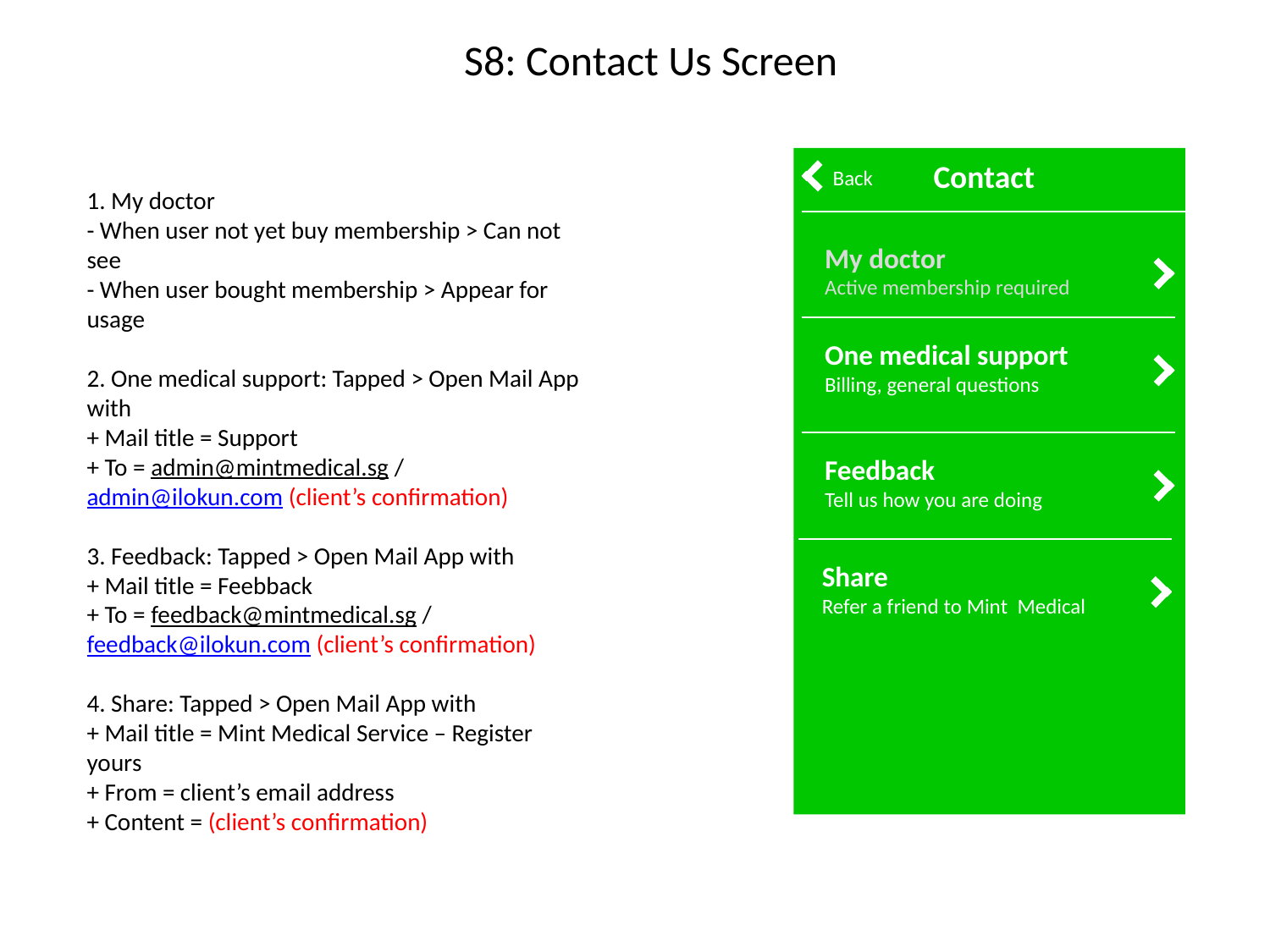

S8: Contact Us Screen

Contact
Back

1. My doctor
- When user not yet buy membership > Can not see
- When user bought membership > Appear for usage

2. One medical support: Tapped > Open Mail App with
+ Mail title = Support
+ To = admin@mintmedical.sg / admin@ilokun.com (client’s confirmation)

3. Feedback: Tapped > Open Mail App with
+ Mail title = Feebback
+ To = feedback@mintmedical.sg / feedback@ilokun.com (client’s confirmation)

4. Share: Tapped > Open Mail App with
+ Mail title = Mint Medical Service – Register yours
+ From = client’s email address
+ Content = (client’s confirmation)

My doctor
Active membership required

One medical support
Billing, general questions

Feedback
Tell us how you are doing

Share
Refer a friend to Mint  Medical